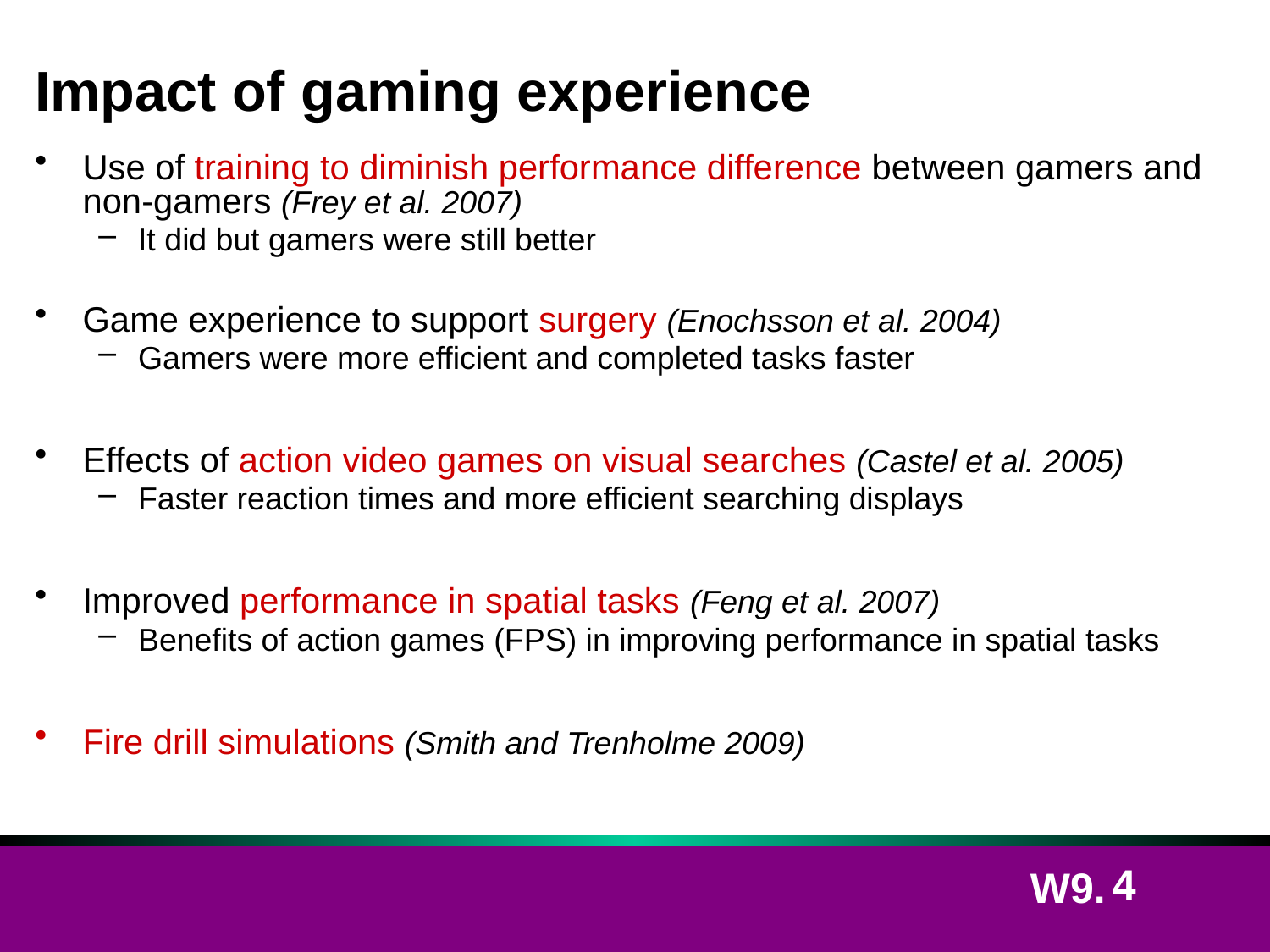

# Impact of gaming experience
Use of training to diminish performance difference between gamers and non-gamers (Frey et al. 2007)
It did but gamers were still better

Game experience to support surgery (Enochsson et al. 2004)
Gamers were more efficient and completed tasks faster

Effects of action video games on visual searches (Castel et al. 2005)
Faster reaction times and more efficient searching displays

Improved performance in spatial tasks (Feng et al. 2007)
Benefits of action games (FPS) in improving performance in spatial tasks

Fire drill simulations (Smith and Trenholme 2009)